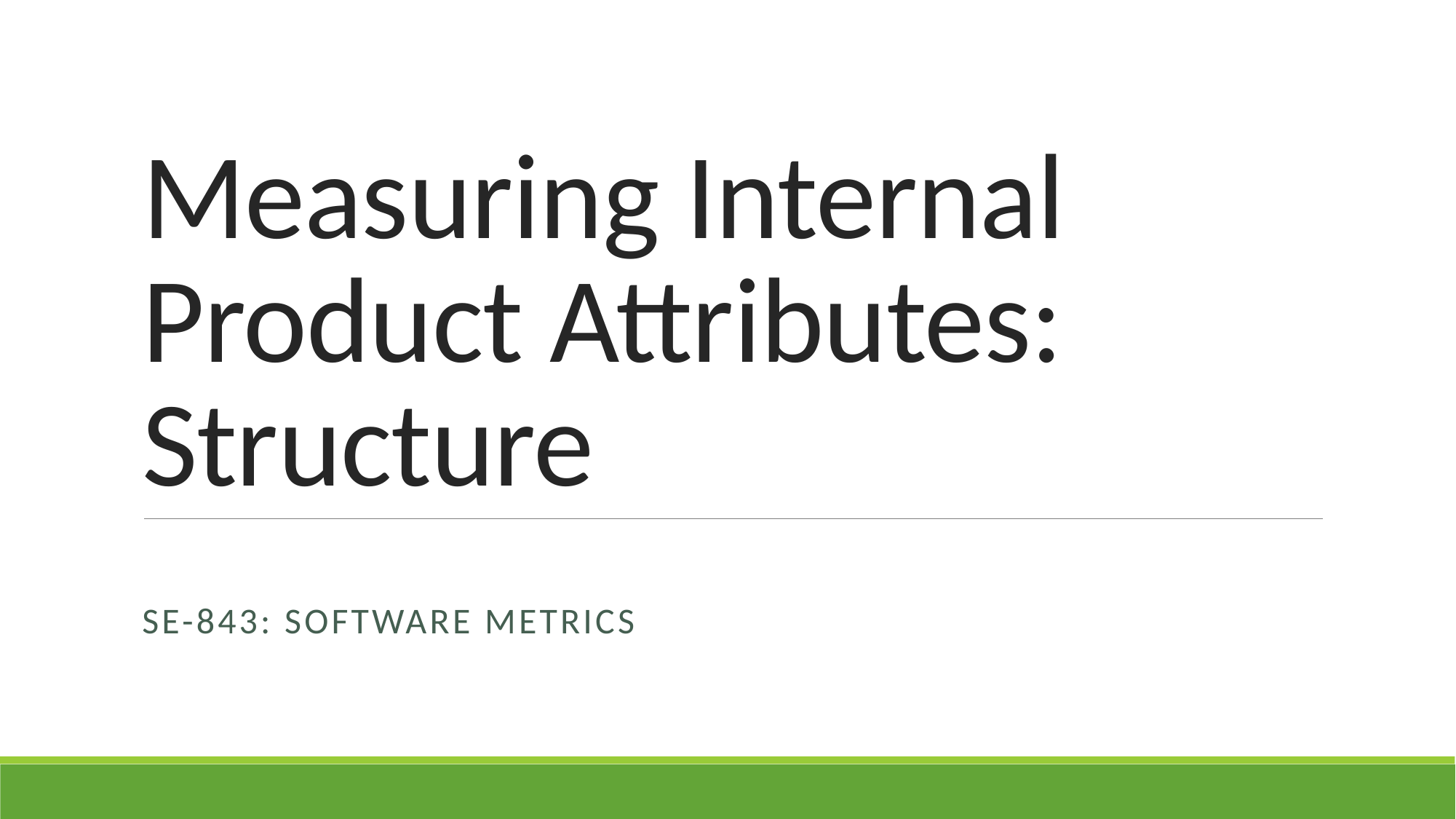

# Measuring Internal Product Attributes: Structure

SE-843: Software Metrics